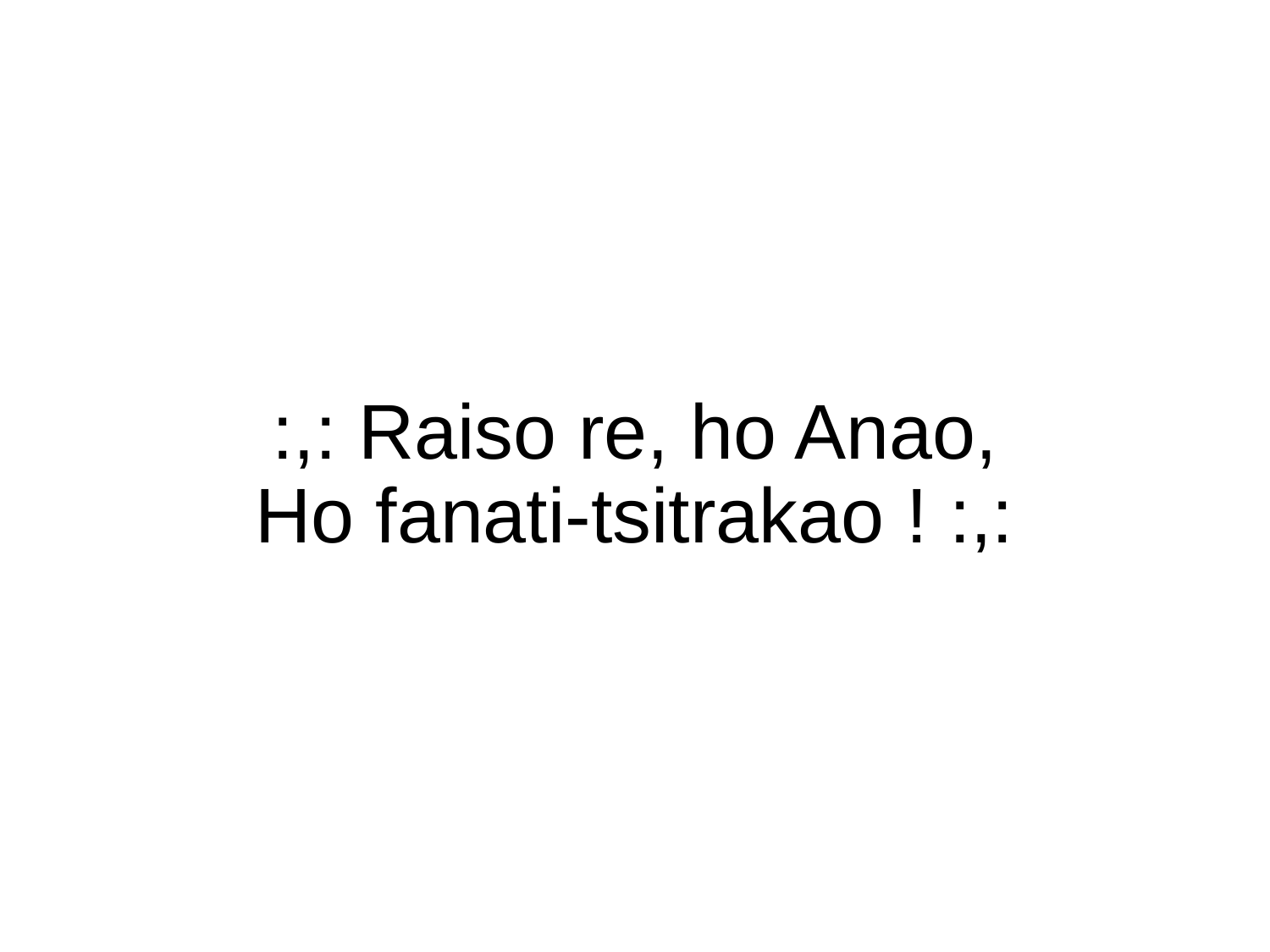

:,: Raiso re, ho Anao,
Ho fanati-tsitrakao ! :,: